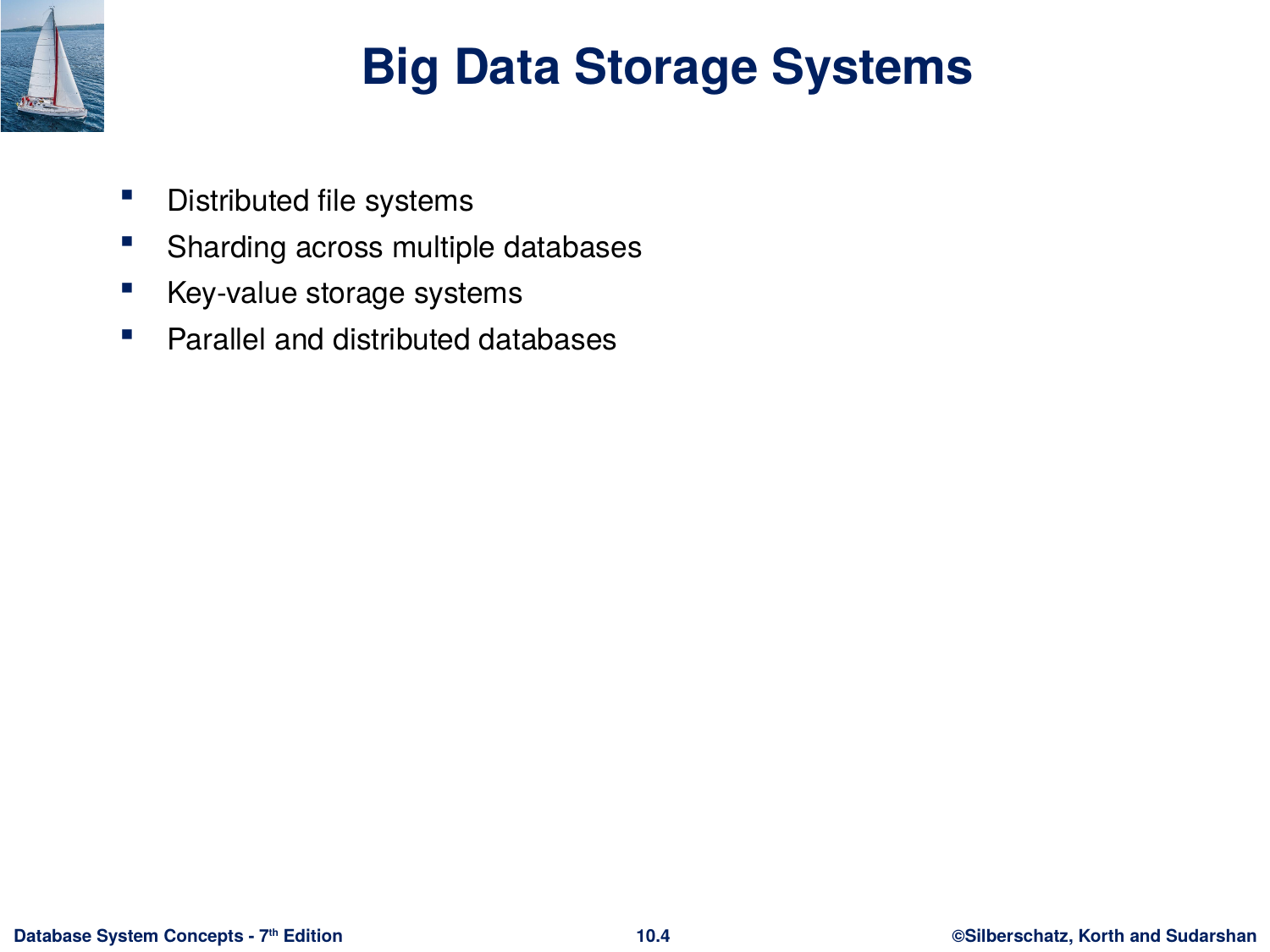

# Big Data Storage Systems
Distributed file systems
Sharding across multiple databases
Key-value storage systems
Parallel and distributed databases